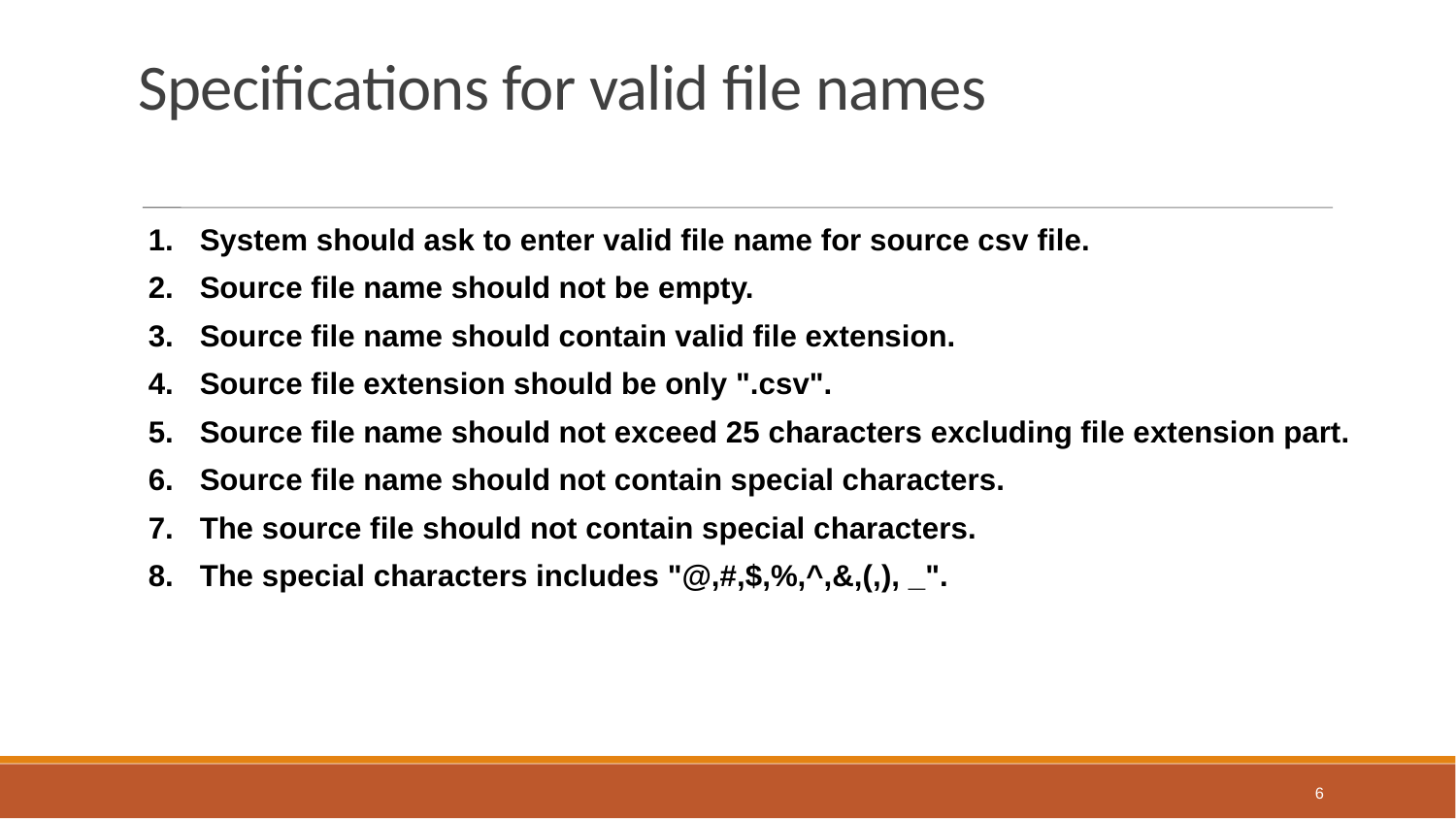

Specifications for valid file names
System should ask to enter valid file name for source csv file.
Source file name should not be empty.
Source file name should contain valid file extension.
Source file extension should be only ".csv".
Source file name should not exceed 25 characters excluding file extension part.
Source file name should not contain special characters.
The source file should not contain special characters.
The special characters includes "@,#,$,%,^,&,(,), _".

6